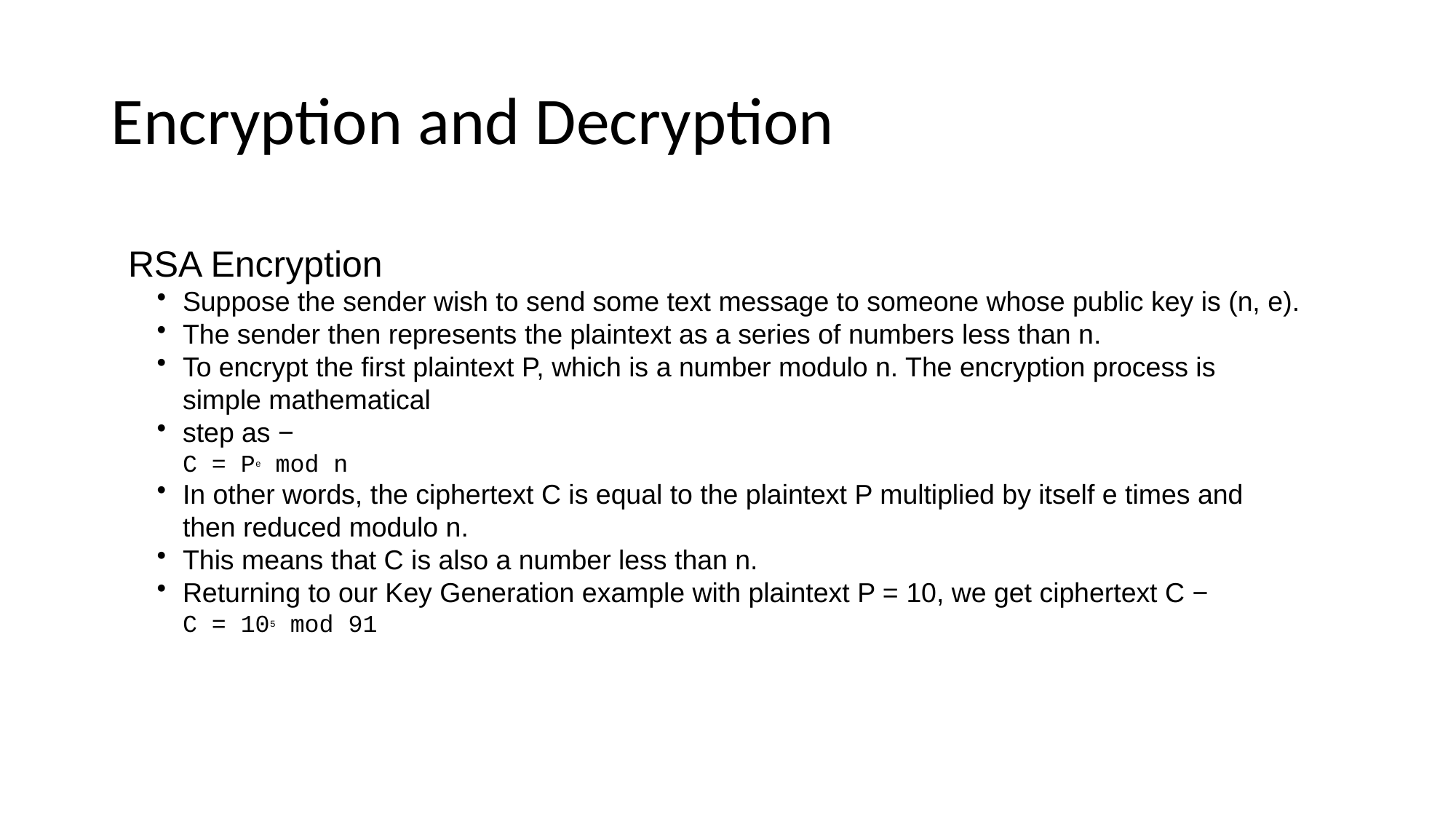

# Encryption and Decryption
RSA Encryption
Suppose the sender wish to send some text message to someone whose public key is (n, e).
The sender then represents the plaintext as a series of numbers less than n.
To encrypt the first plaintext P, which is a number modulo n. The encryption process is simple mathematical
step as −
C = Pe mod n
In other words, the ciphertext C is equal to the plaintext P multiplied by itself e times and then reduced modulo n.
This means that C is also a number less than n.
Returning to our Key Generation example with plaintext P = 10, we get ciphertext C −
C = 105 mod 91